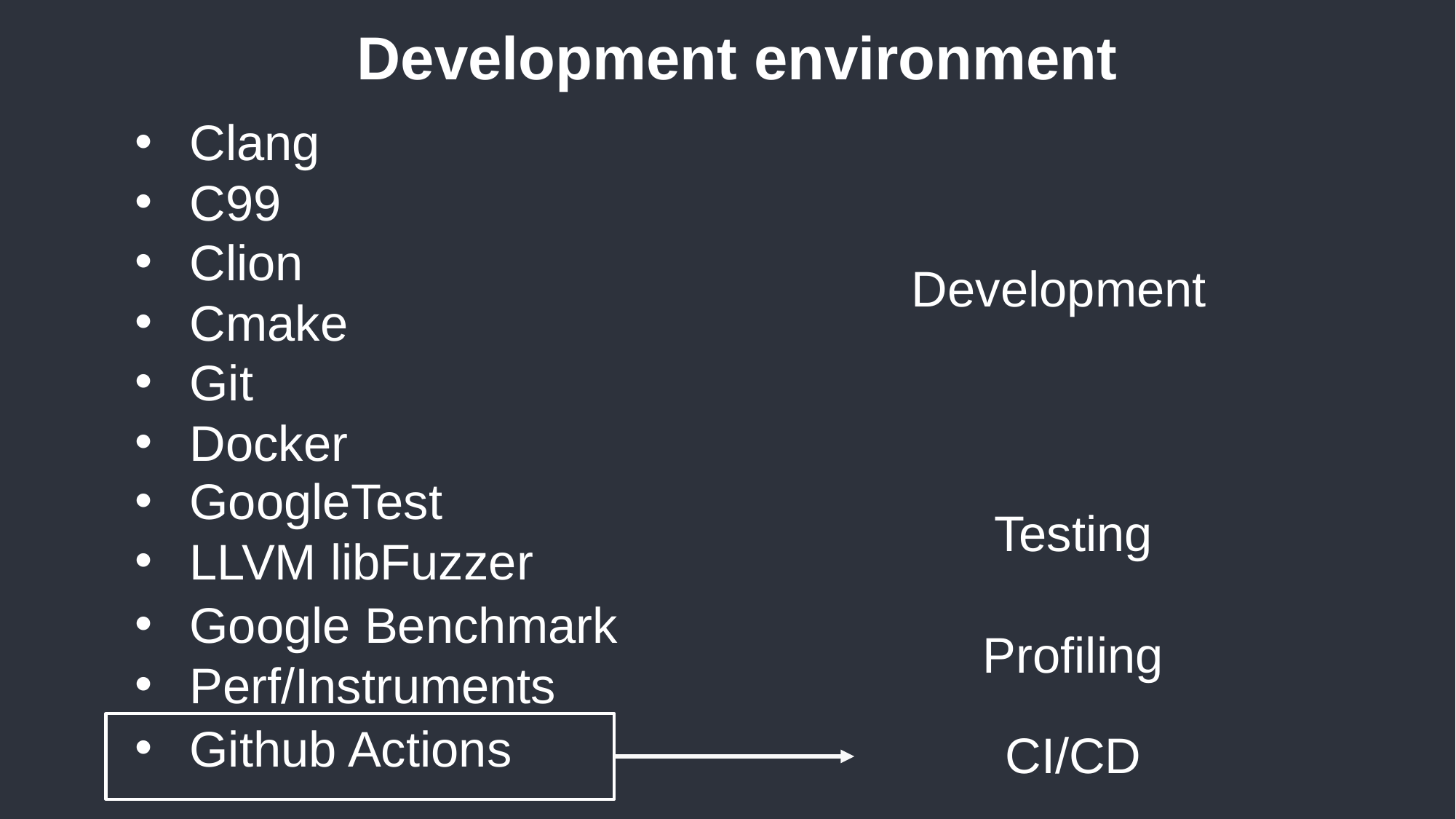

# Development environment
Clang
C99
Clion
Cmake
Git
Docker

Development
GoogleTest
LLVM libFuzzer
Testing
Google Benchmark
Perf/Instruments
Profiling
Github Actions
CI/CD